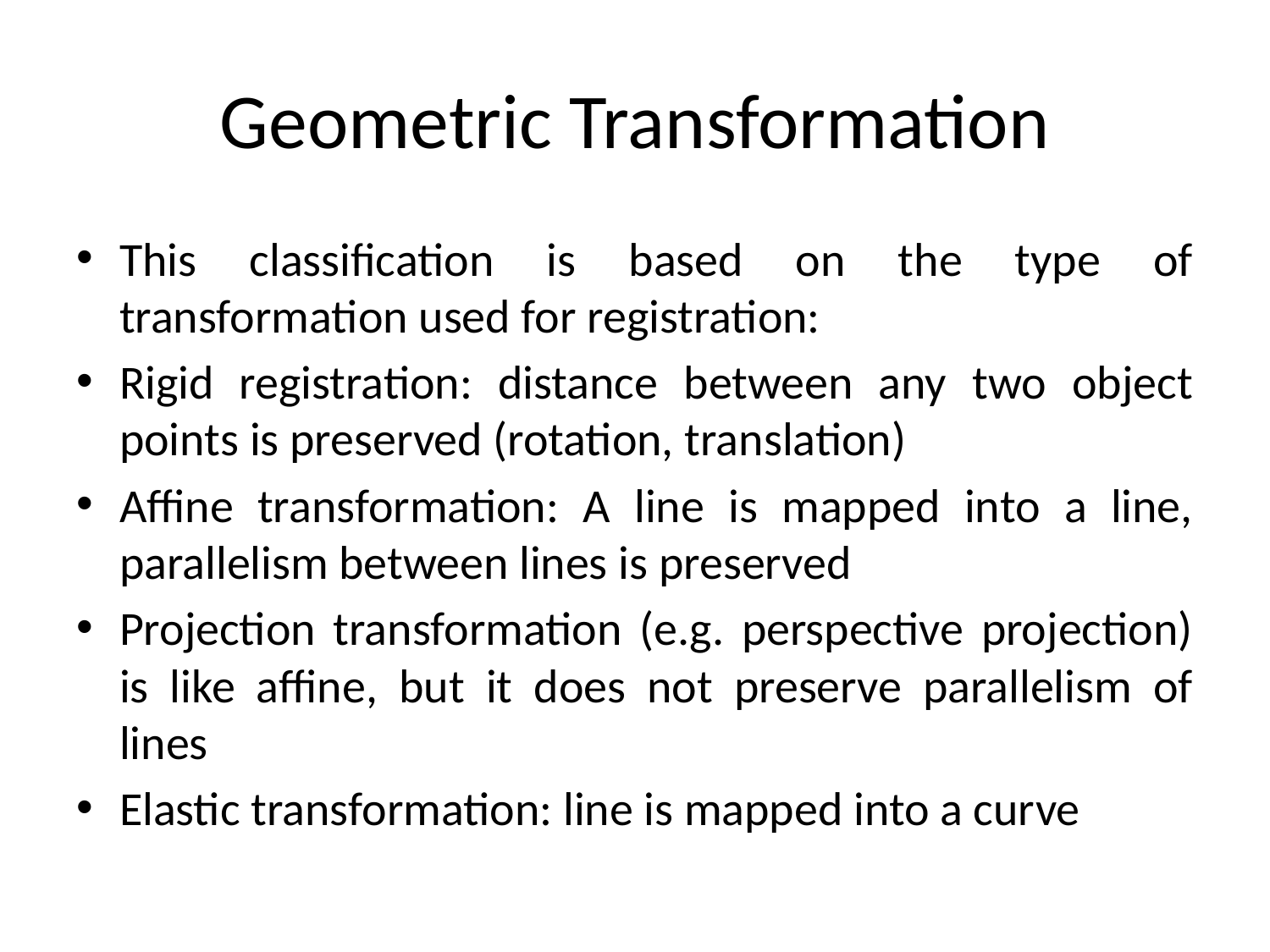

# Geometric Transformation
This classification is based on the type of transformation used for registration:
Rigid registration: distance between any two object points is preserved (rotation, translation)
Affine transformation: A line is mapped into a line, parallelism between lines is preserved
Projection transformation (e.g. perspective projection) is like affine, but it does not preserve parallelism of lines
Elastic transformation: line is mapped into a curve